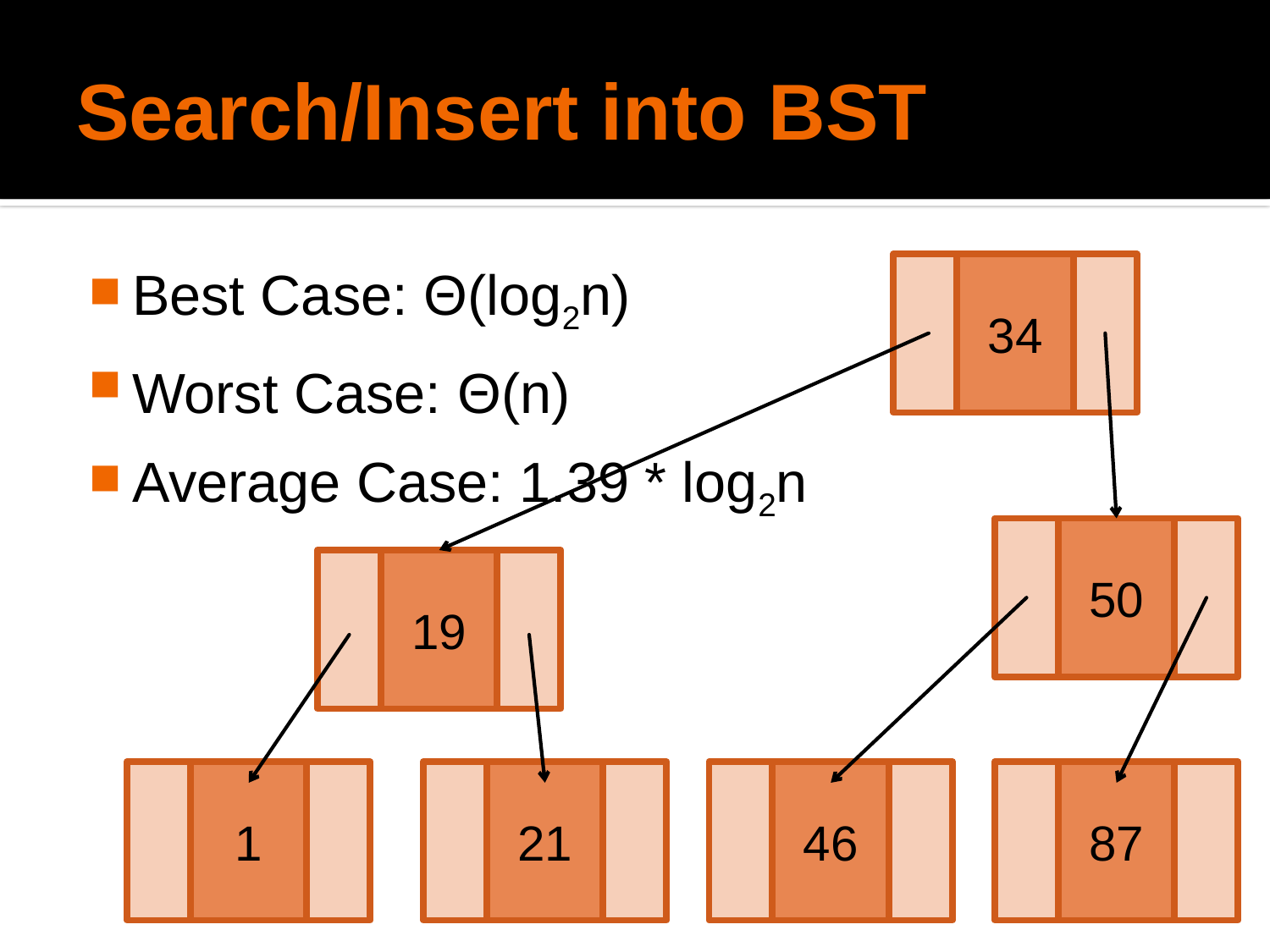

# Search/Insert into BST
Best Case: Θ(log2n)
Worst Case: Θ(n)
Average Case: 1.39 * log2n

34

50

19

1

21

46

87